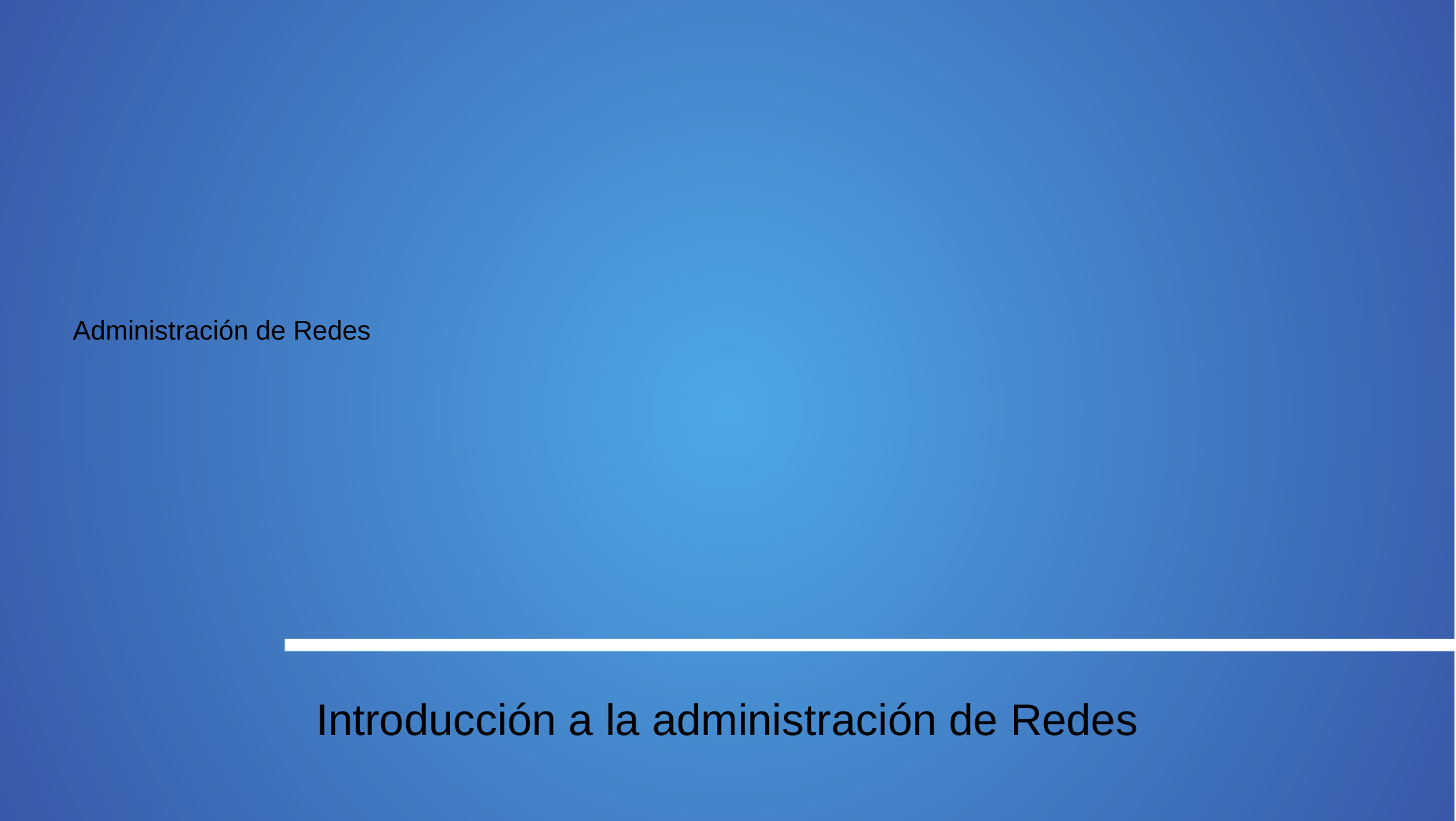

Administración de Redes
Introducción a la administración de Redes